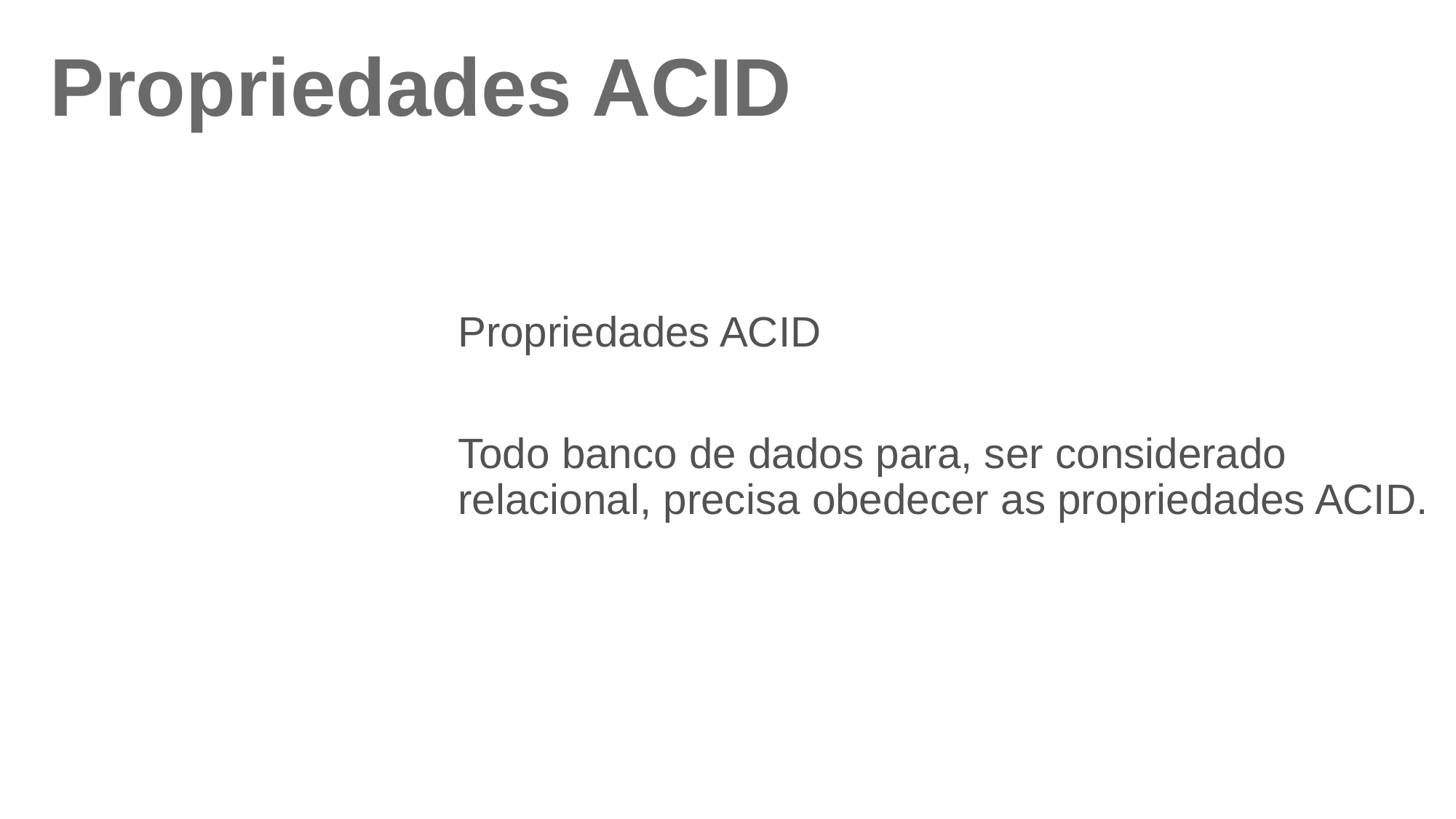

# Propriedades ACID
Propriedades ACID

Todo banco de dados para, ser considerado relacional, precisa obedecer as propriedades ACID.